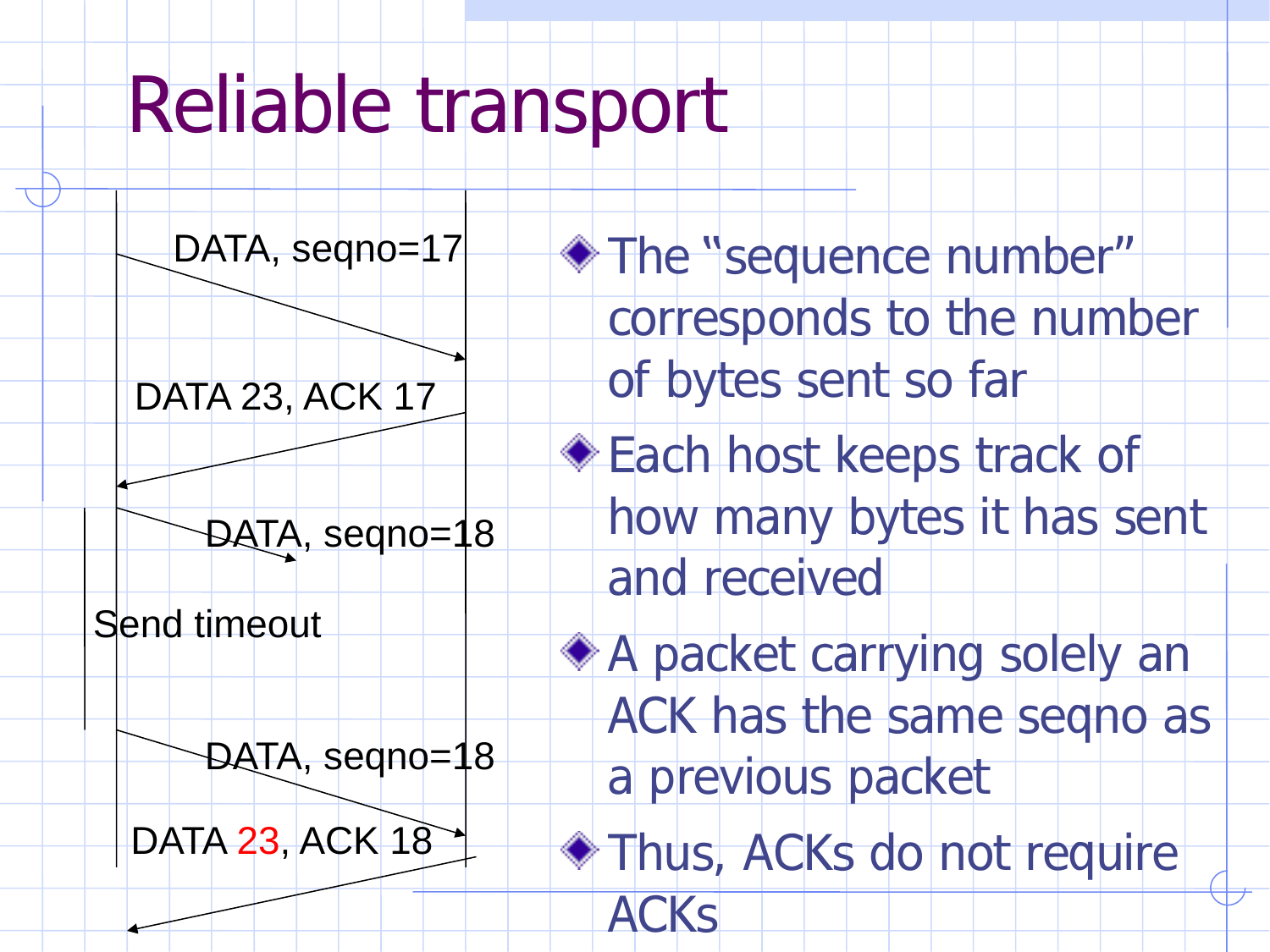

# Reliable transport

DATA, seqno=17
The “sequence number” corresponds to the number of bytes sent so far
Each host keeps track of how many bytes it has sent and received
A packet carrying solely an ACK has the same seqno as a previous packet
Thus, ACKs do not require ACKs

DATA 23, ACK 17

DATA, seqno=18

Send timeout
DATA, seqno=18

DATA 23, ACK 18